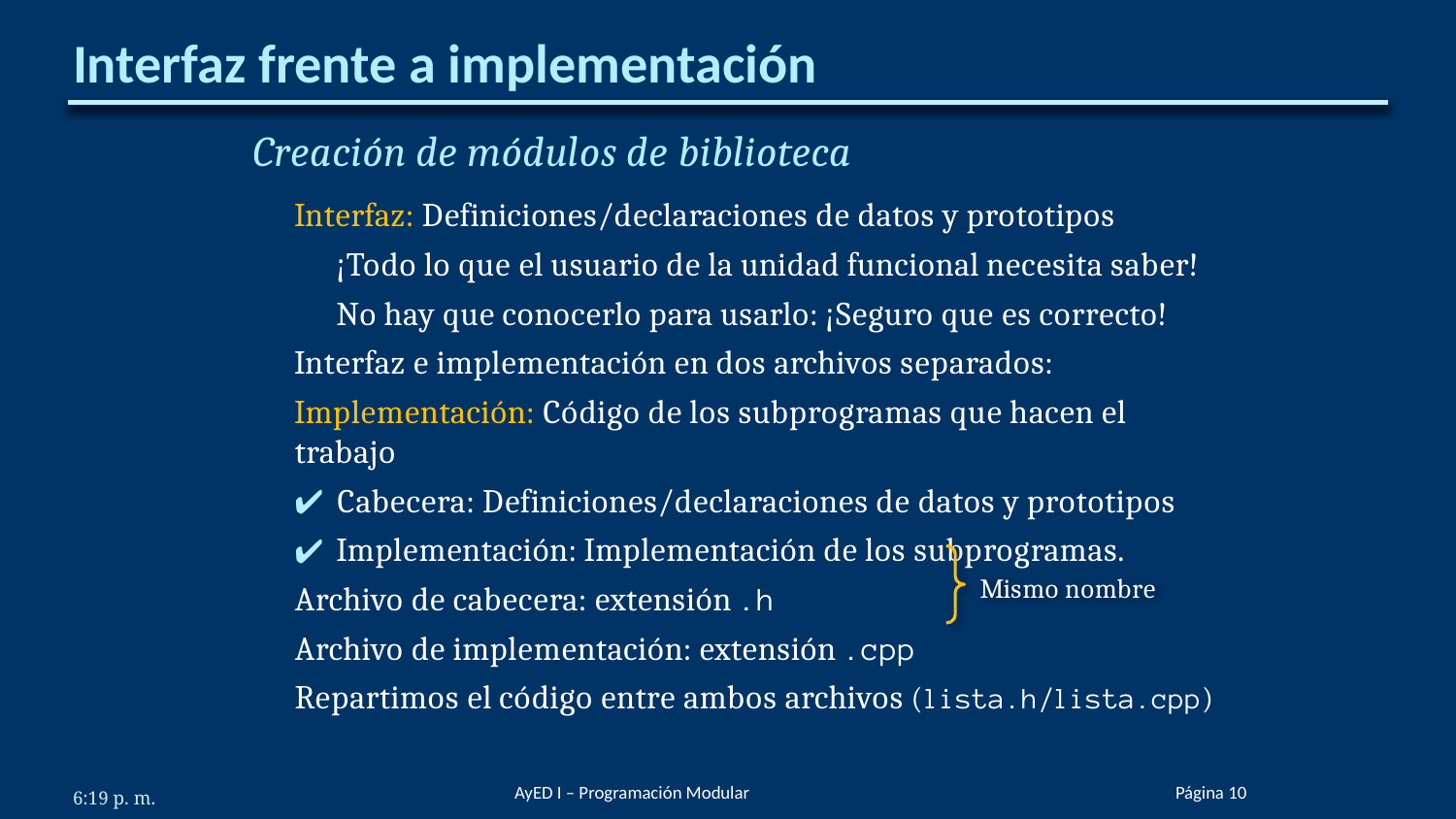

# Interfaz frente a implementación
Creación de módulos de biblioteca
Interfaz: Definiciones/declaraciones de datos y prototipos
¡Todo lo que el usuario de la unidad funcional necesita saber!
No hay que conocerlo para usarlo: ¡Seguro que es correcto!
Interfaz e implementación en dos archivos separados:
Implementación: Código de los subprogramas que hacen el trabajo
Cabecera: Definiciones/declaraciones de datos y prototipos
Implementación: Implementación de los subprogramas.
Archivo de cabecera: extensión .h
Archivo de implementación: extensión .cpp
Repartimos el código entre ambos archivos (lista.h/lista.cpp)

Mismo nombre
AyED I – Programación Modular
Página 10
6:19 p. m.